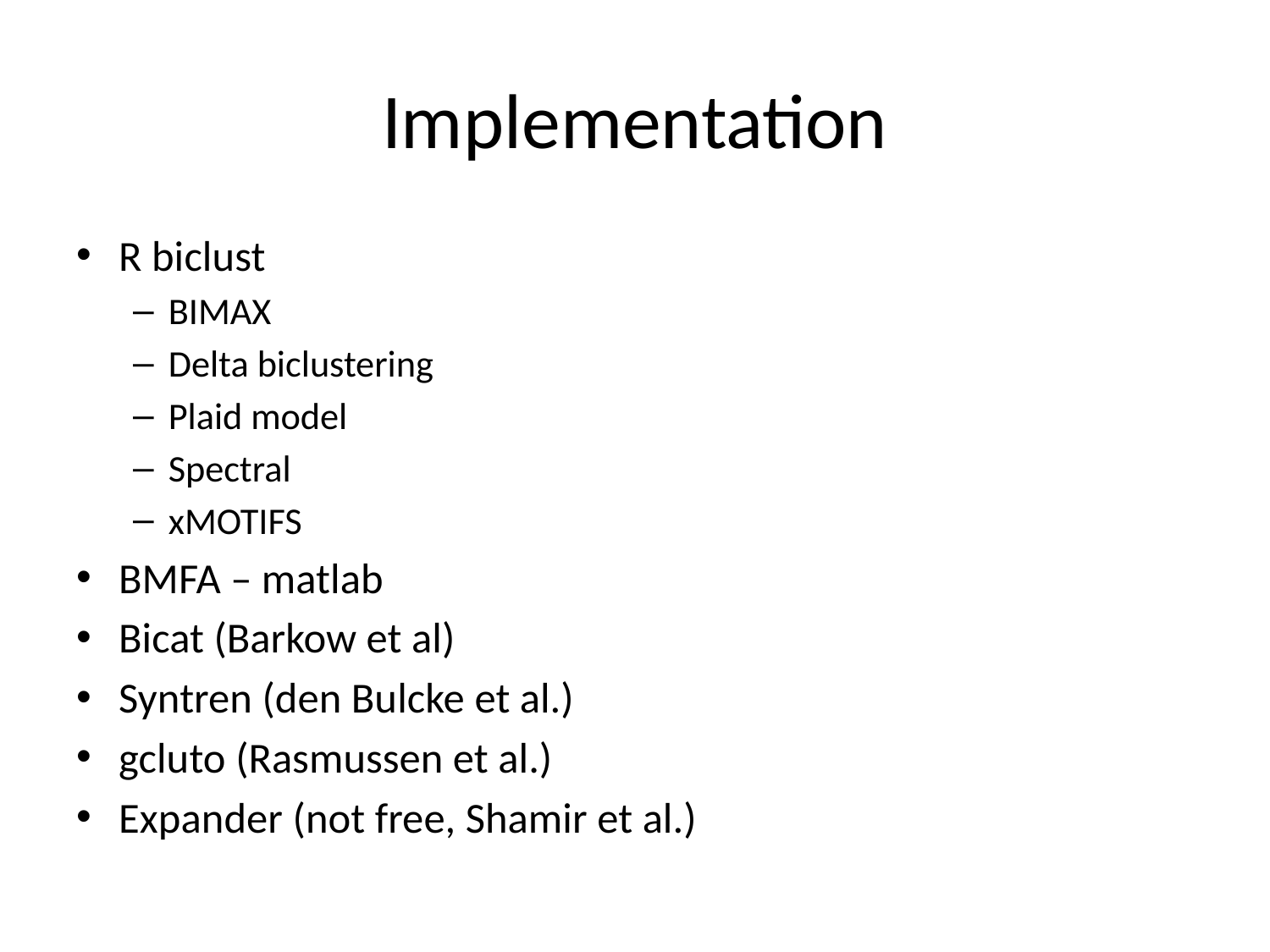

# Implementation
R biclust
BIMAX
Delta biclustering
Plaid model
Spectral
xMOTIFS
BMFA – matlab
Bicat (Barkow et al)
Syntren (den Bulcke et al.)
gcluto (Rasmussen et al.)
Expander (not free, Shamir et al.)